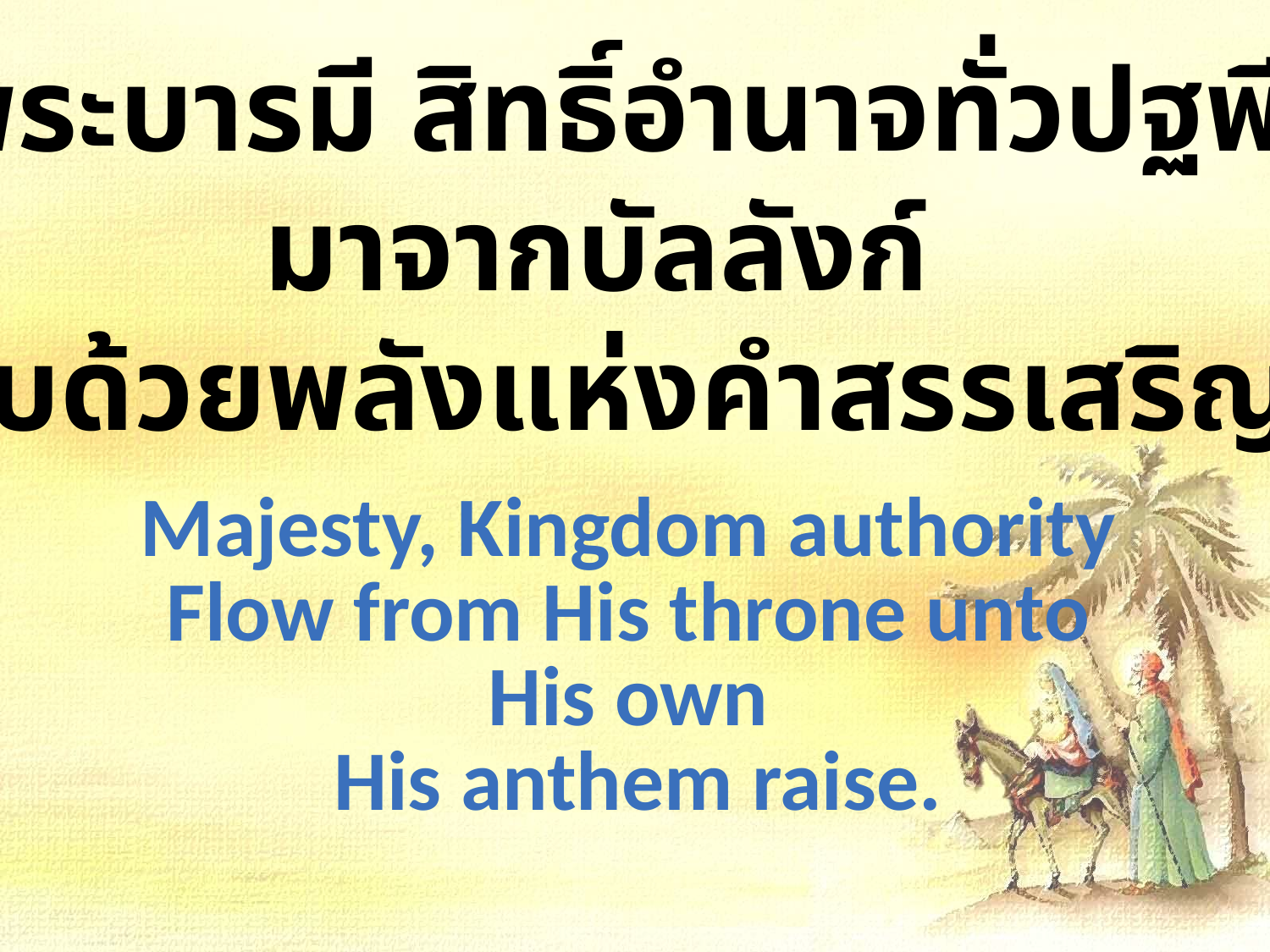

พระบารมี สิทธิ์อำนาจทั่วปฐพี
มาจากบัลลังก์
รับด้วยพลังแห่งคำสรรเสริญ
Majesty, Kingdom authority
 Flow from His throne unto
His own
 His anthem raise.